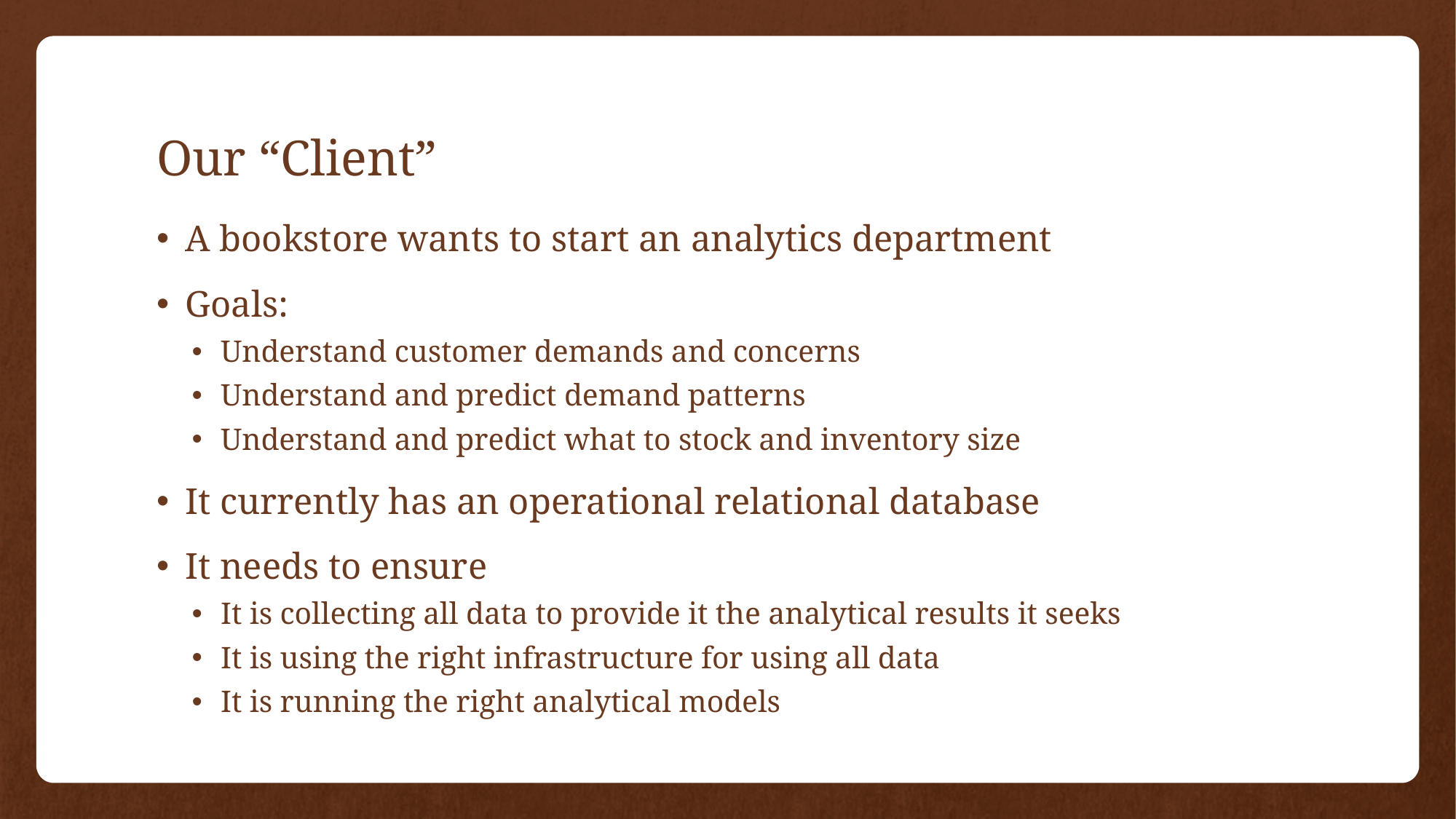

# Our “Client”
A bookstore wants to start an analytics department
Goals:
Understand customer demands and concerns
Understand and predict demand patterns
Understand and predict what to stock and inventory size
It currently has an operational relational database
It needs to ensure
It is collecting all data to provide it the analytical results it seeks
It is using the right infrastructure for using all data
It is running the right analytical models